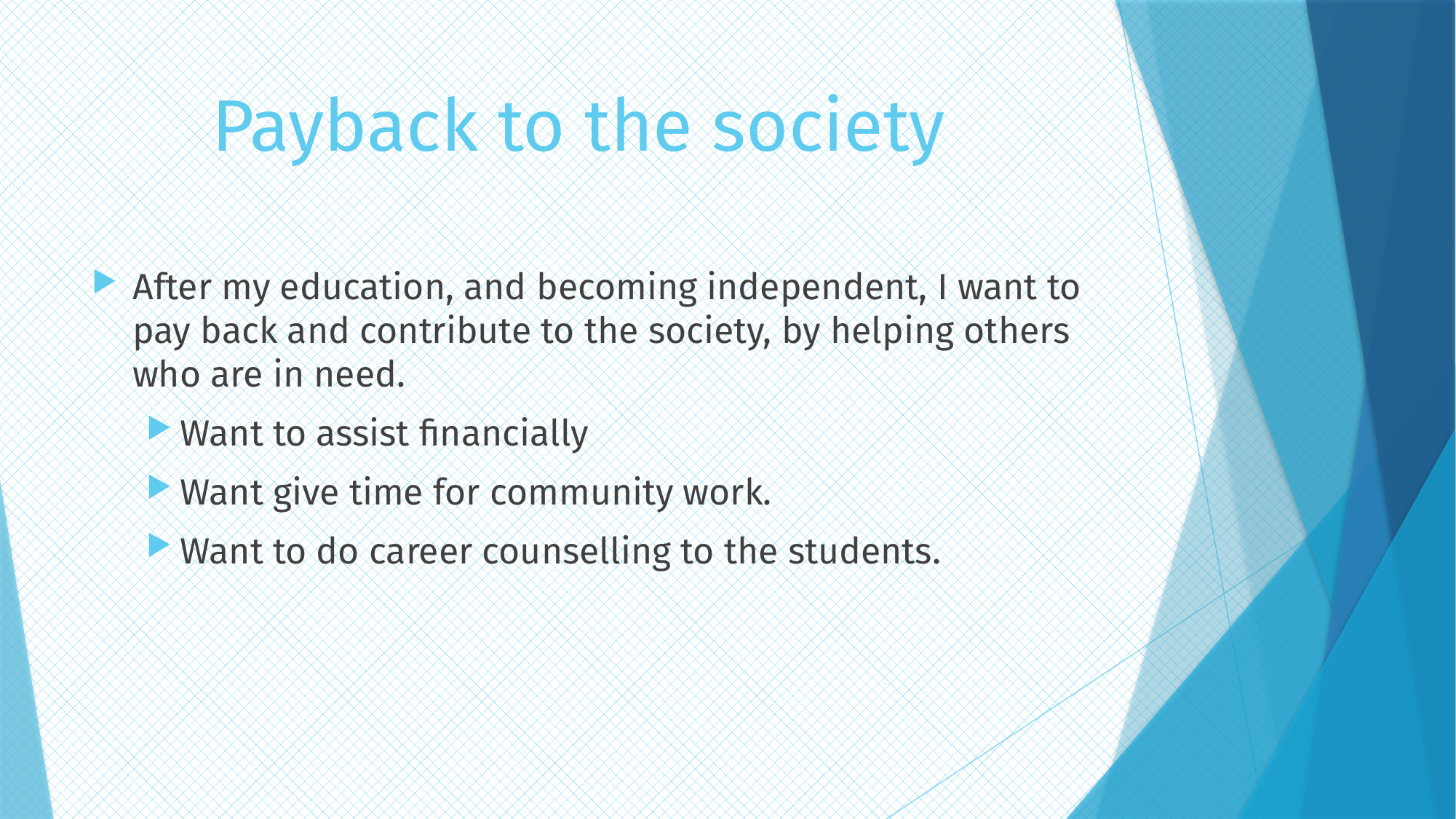

# Payback to the society
After my education, and becoming independent, I want to pay back and contribute to the society, by helping others who are in need.
Want to assist financially
Want give time for community work.
Want to do career counselling to the students.